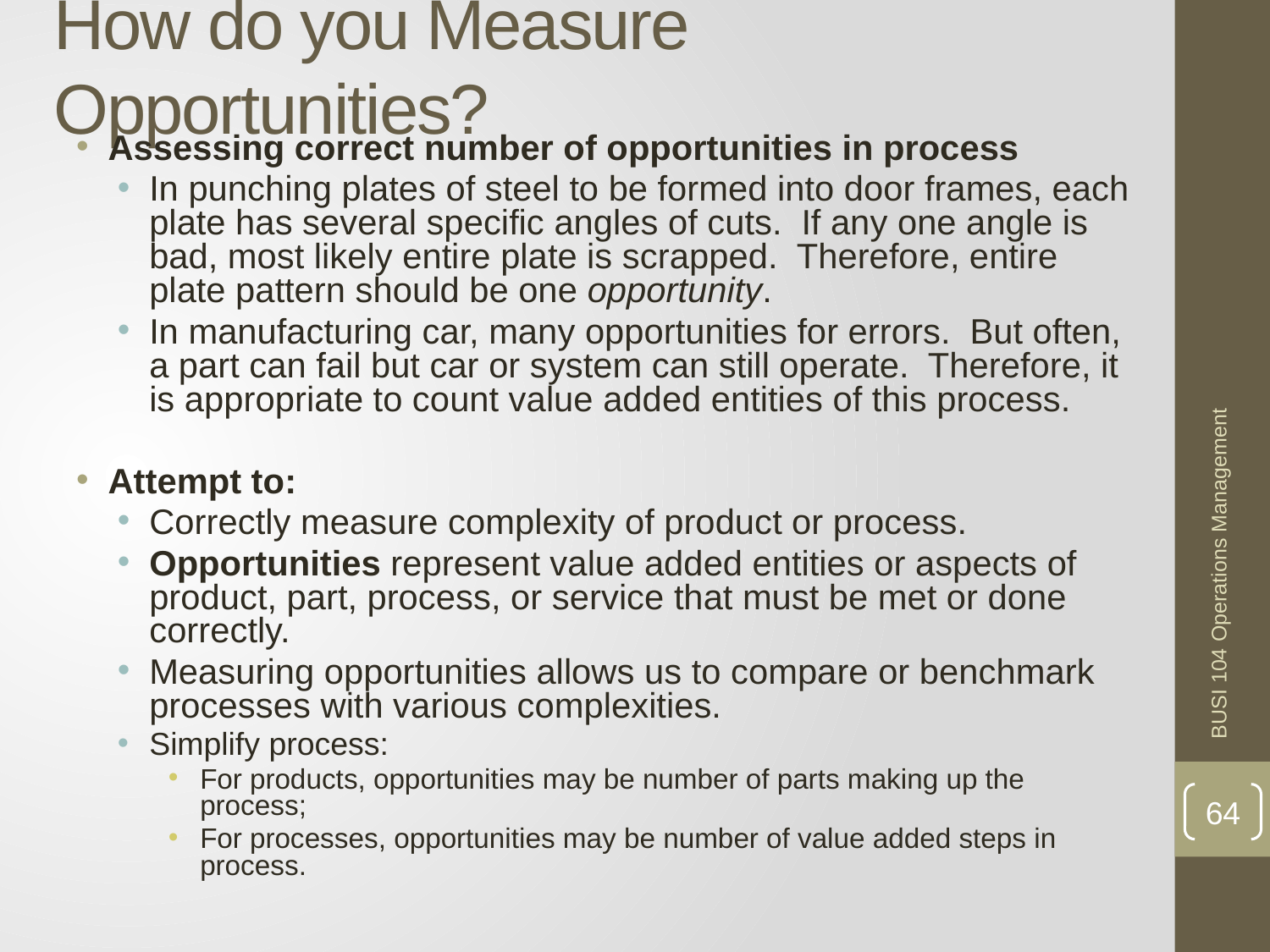

# How do you Measure Opportunities?
Assessing correct number of opportunities in process
In punching plates of steel to be formed into door frames, each plate has several specific angles of cuts.  If any one angle is bad, most likely entire plate is scrapped.  Therefore, entire plate pattern should be one opportunity.
In manufacturing car, many opportunities for errors.  But often, a part can fail but car or system can still operate.  Therefore, it is appropriate to count value added entities of this process.

Attempt to:
Correctly measure complexity of product or process.
Opportunities represent value added entities or aspects of product, part, process, or service that must be met or done correctly.
Measuring opportunities allows us to compare or benchmark processes with various complexities.
Simplify process:
For products, opportunities may be number of parts making up the process;
For processes, opportunities may be number of value added steps in process.
BUSI 104 Operations Management
64